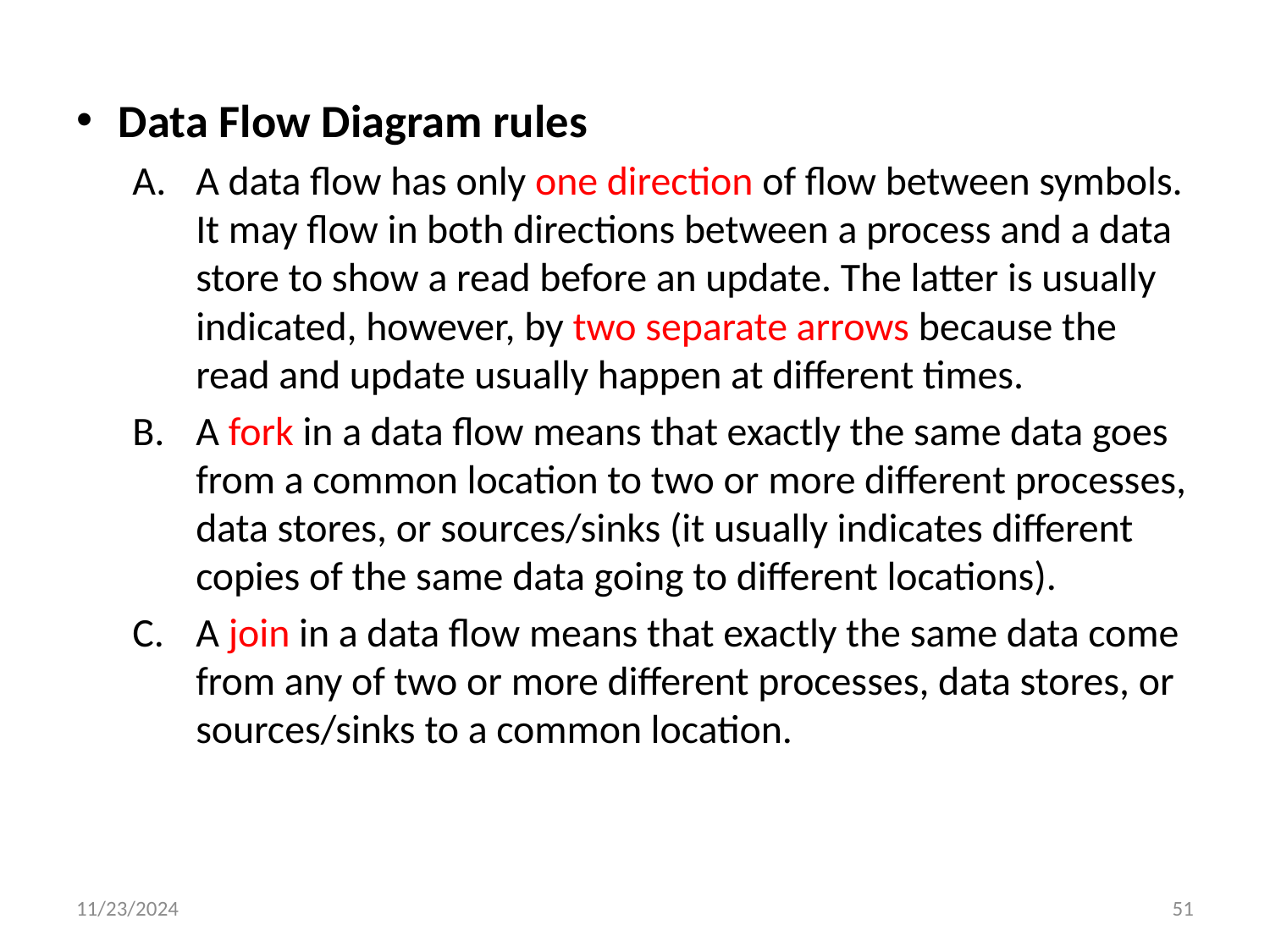

Data Flow Diagram rules
A data flow has only one direction of flow between symbols. It may flow in both directions between a process and a data store to show a read before an update. The latter is usually indicated, however, by two separate arrows because the read and update usually happen at different times.
A fork in a data flow means that exactly the same data goes from a common location to two or more different processes, data stores, or sources/sinks (it usually indicates different copies of the same data going to different locations).
A join in a data flow means that exactly the same data come from any of two or more different processes, data stores, or sources/sinks to a common location.
11/23/2024
51